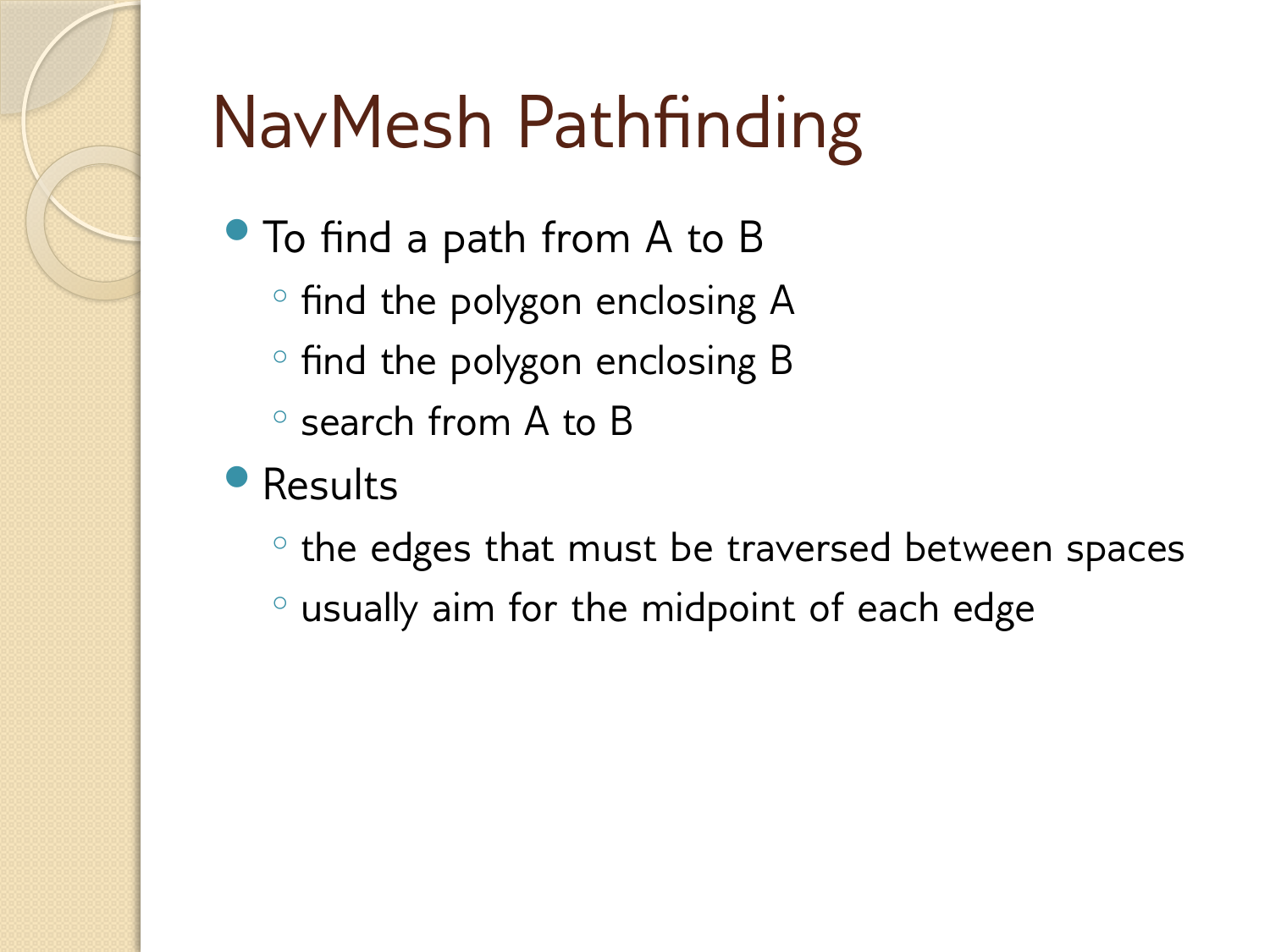

# NavMesh Pathfinding
To find a path from A to B
find the polygon enclosing A
find the polygon enclosing B
search from A to B
Results
the edges that must be traversed between spaces
usually aim for the midpoint of each edge